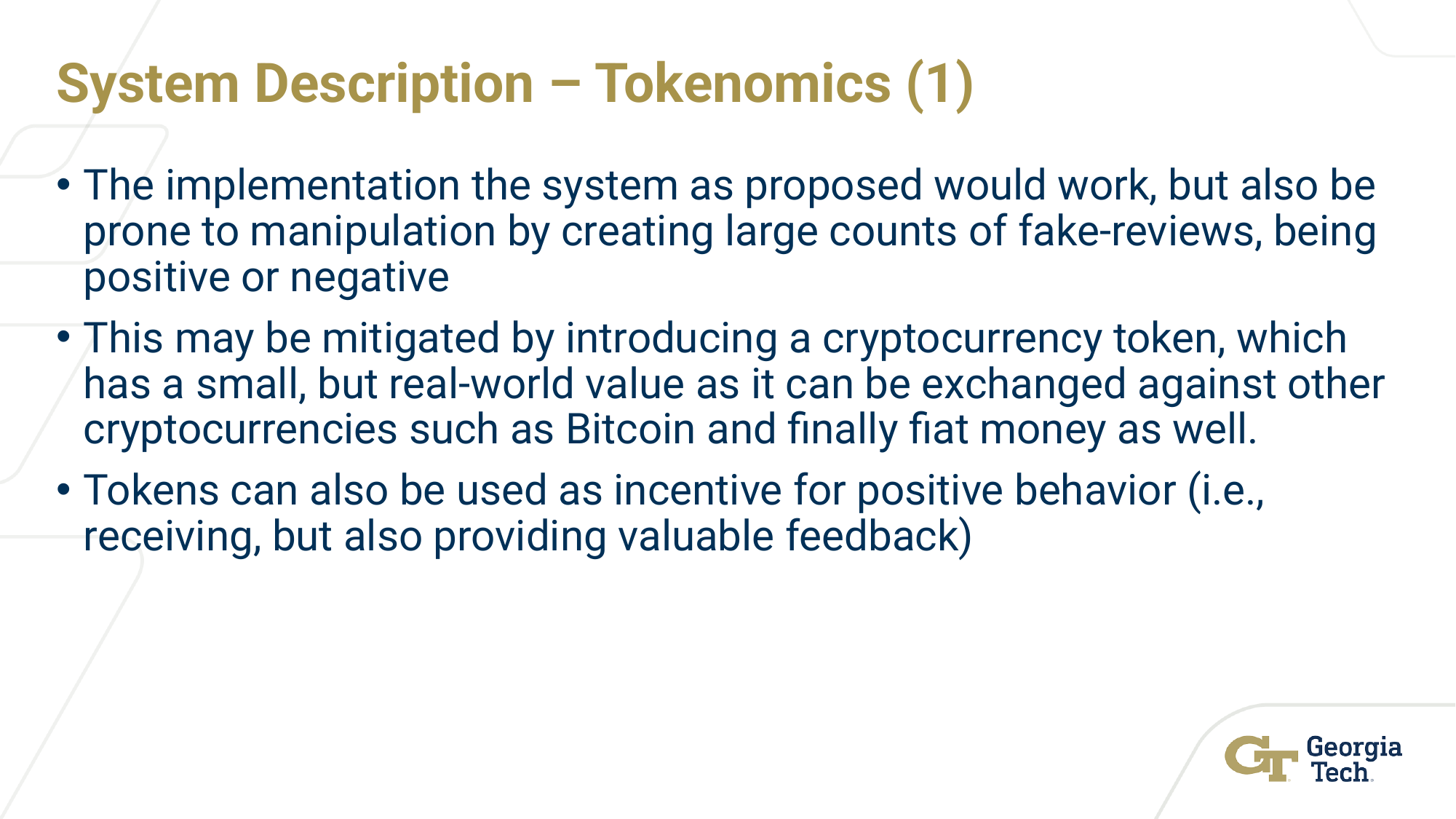

# System Description – Tokenomics (1)
The implementation the system as proposed would work, but also be prone to manipulation by creating large counts of fake-reviews, being positive or negative
This may be mitigated by introducing a cryptocurrency token, which has a small, but real-world value as it can be exchanged against other cryptocurrencies such as Bitcoin and finally fiat money as well.
Tokens can also be used as incentive for positive behavior (i.e., receiving, but also providing valuable feedback)